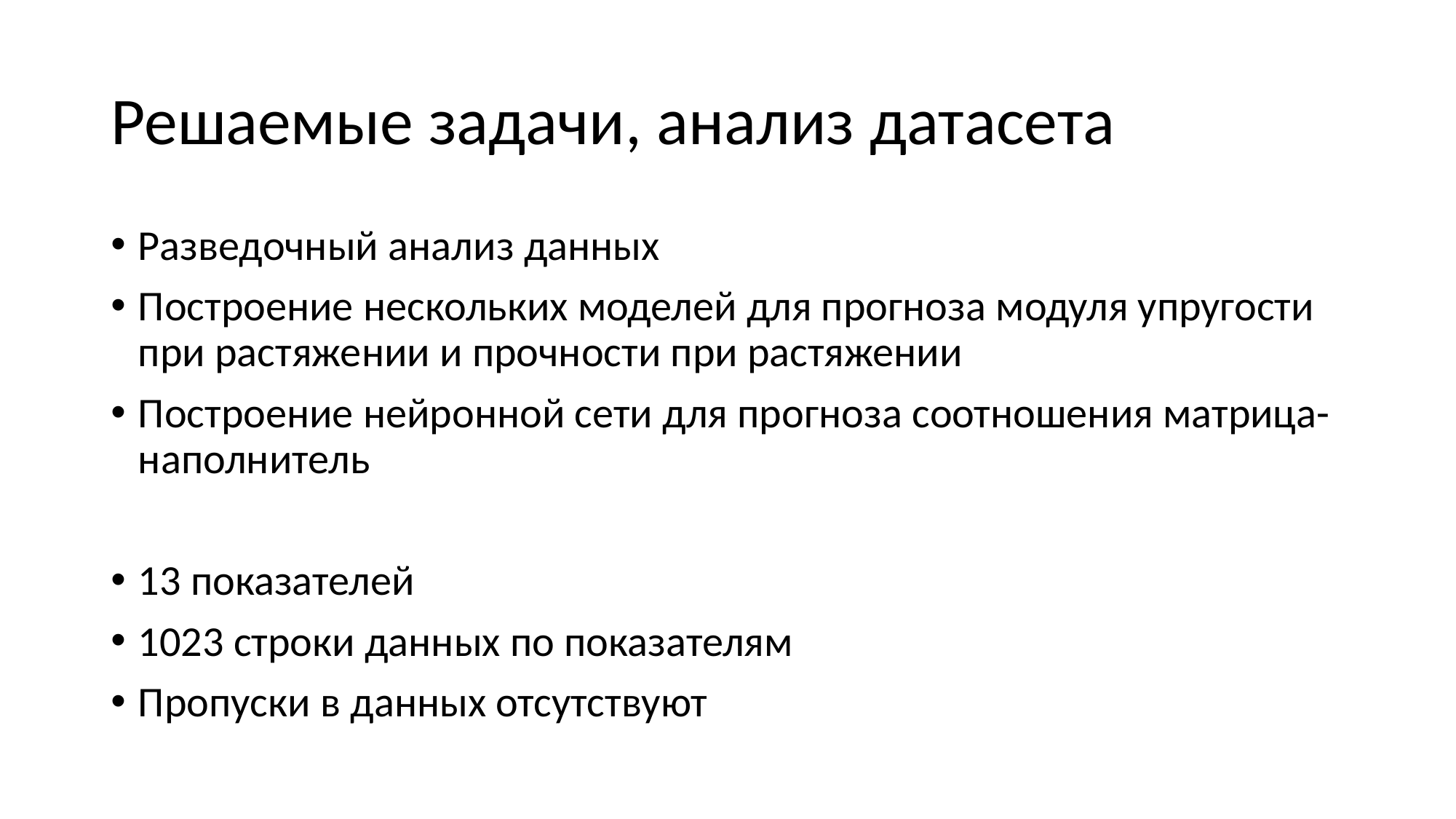

# Решаемые задачи, анализ датасета
Разведочный анализ данных
Построение нескольких моделей для прогноза модуля упругости при растяжении и прочности при растяжении
Построение нейронной сети для прогноза соотношения матрица-наполнитель

13 показателей
1023 строки данных по показателям
Пропуски в данных отсутствуют